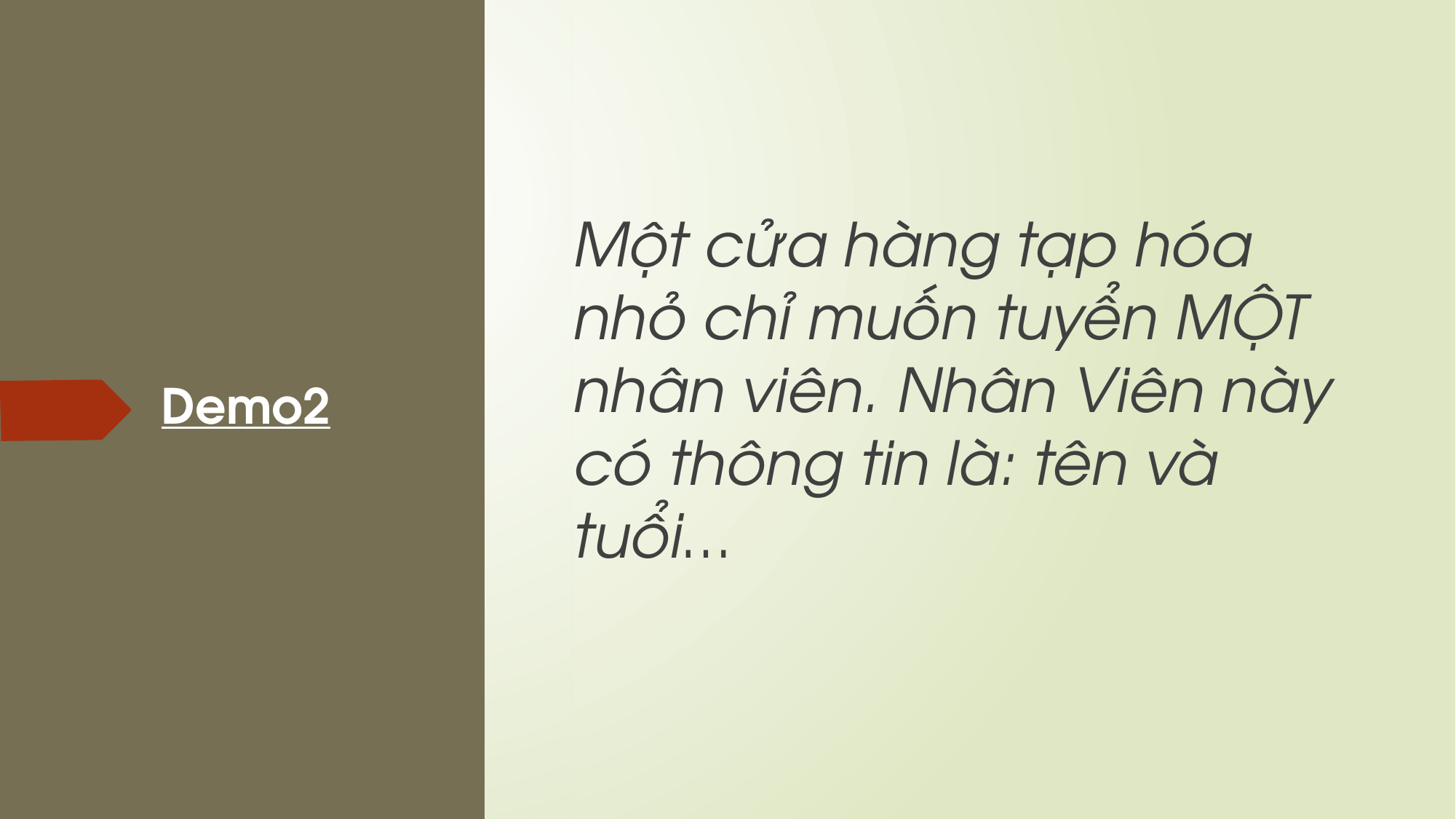

Một cửa hàng tạp hóa nhỏ chỉ muốn tuyển MỘT nhân viên. Nhân Viên này có thông tin là: tên và tuổi…
# Demo2